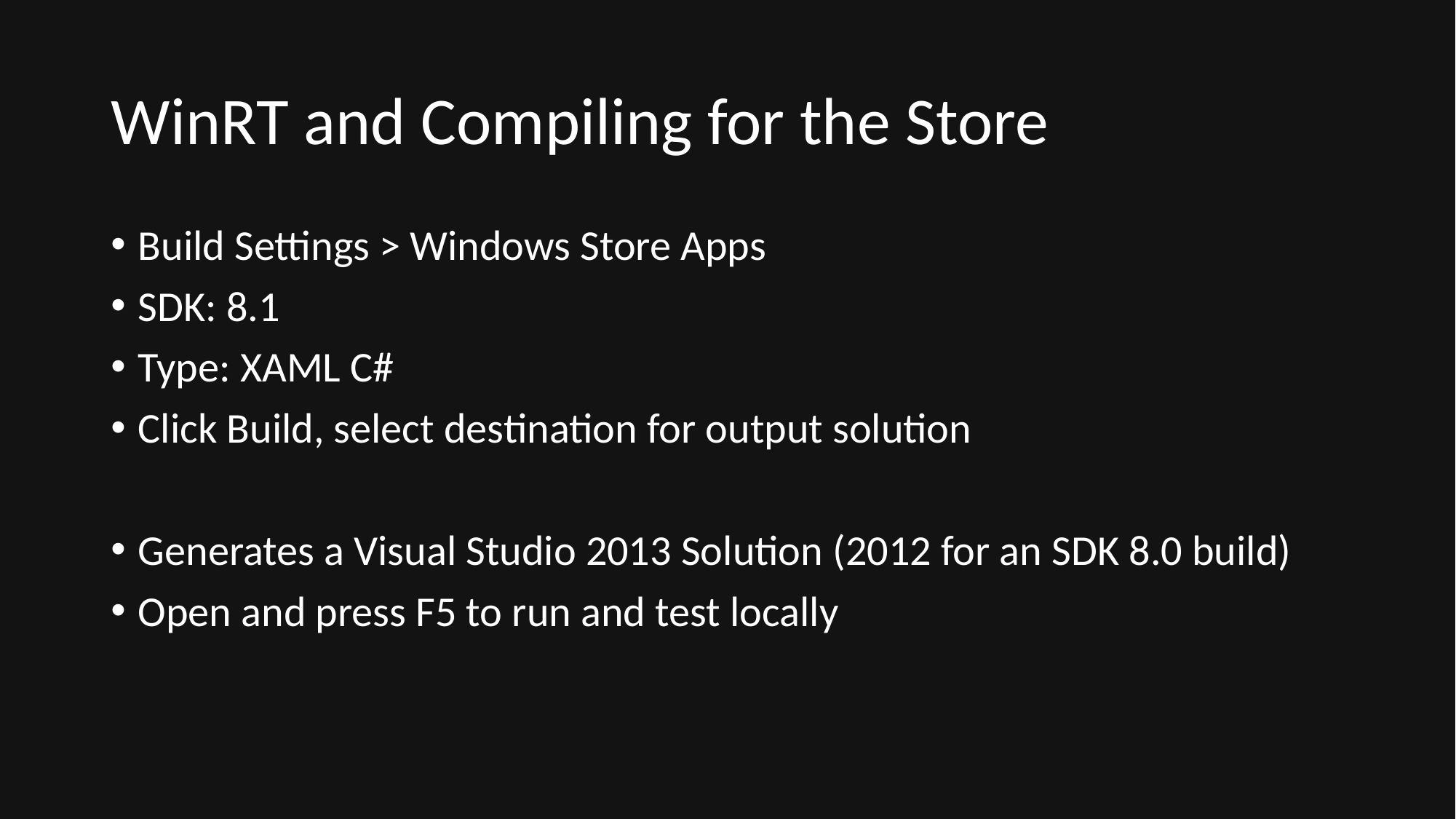

# WinRT and Compiling for the Store
Build Settings > Windows Store Apps
SDK: 8.1
Type: XAML C#
Click Build, select destination for output solution

Generates a Visual Studio 2013 Solution (2012 for an SDK 8.0 build)
Open and press F5 to run and test locally